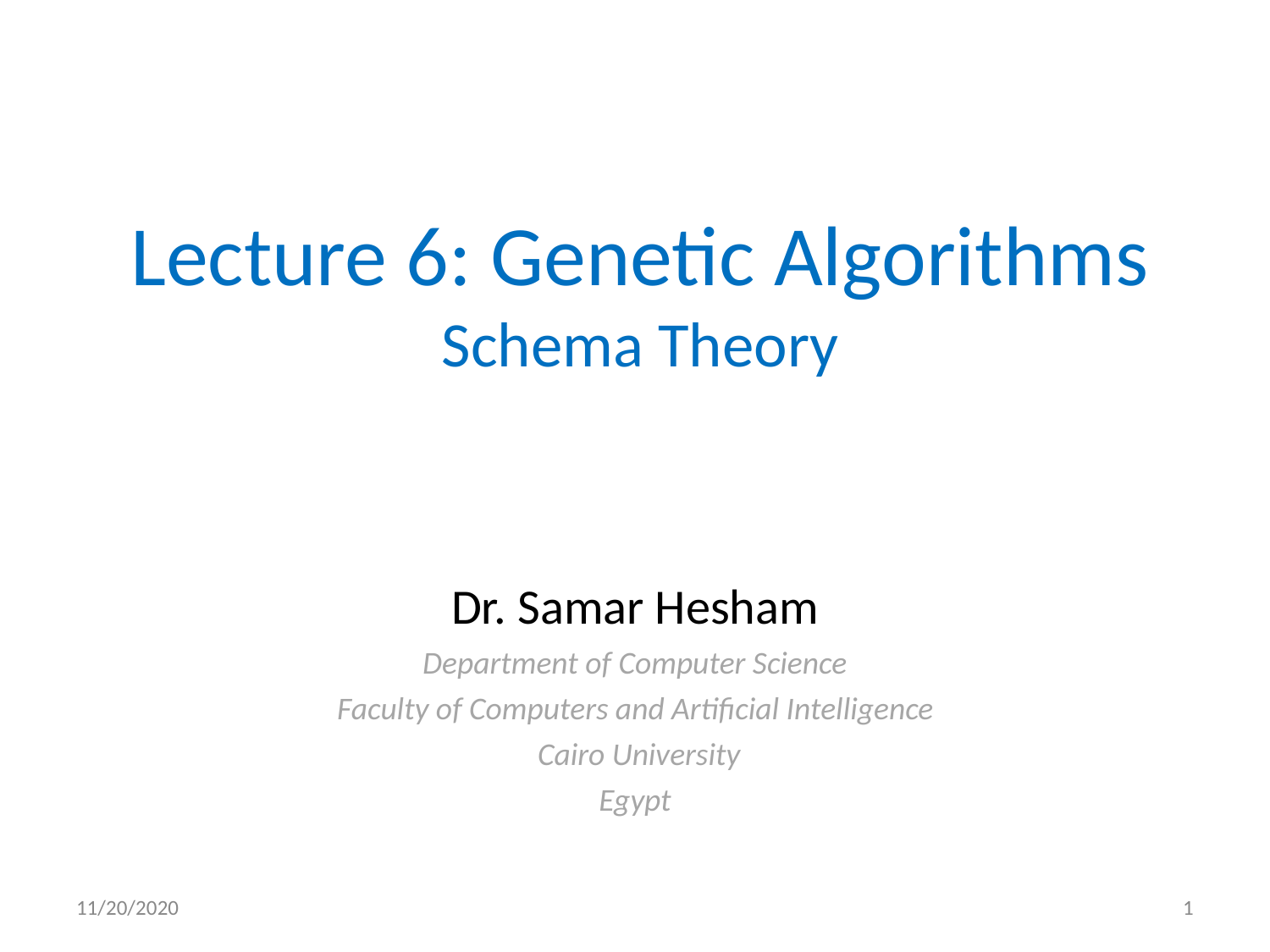

# Lecture 6: Genetic Algorithms
Schema Theory
Dr. Samar Hesham
Department of Computer Science
Faculty of Computers and Artificial Intelligence  Cairo University
Egypt
11/20/2020
1